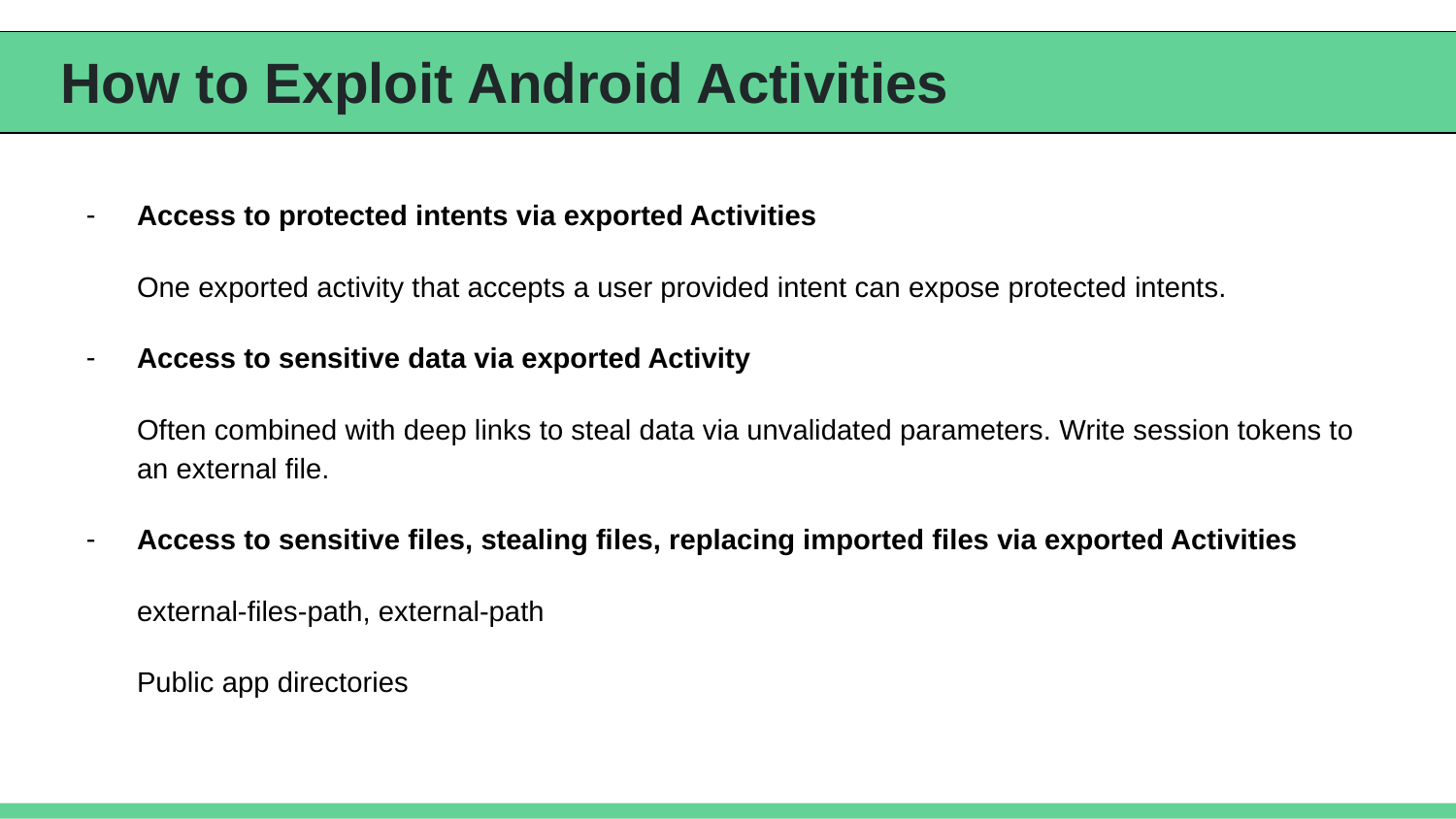

# How to Exploit Android Activities
Access to protected intents via exported Activities
One exported activity that accepts a user provided intent can expose protected intents.
Access to sensitive data via exported Activity
Often combined with deep links to steal data via unvalidated parameters. Write session tokens to an external file.
Access to sensitive files, stealing files, replacing imported files via exported Activities
external-files-path, external-path
Public app directories